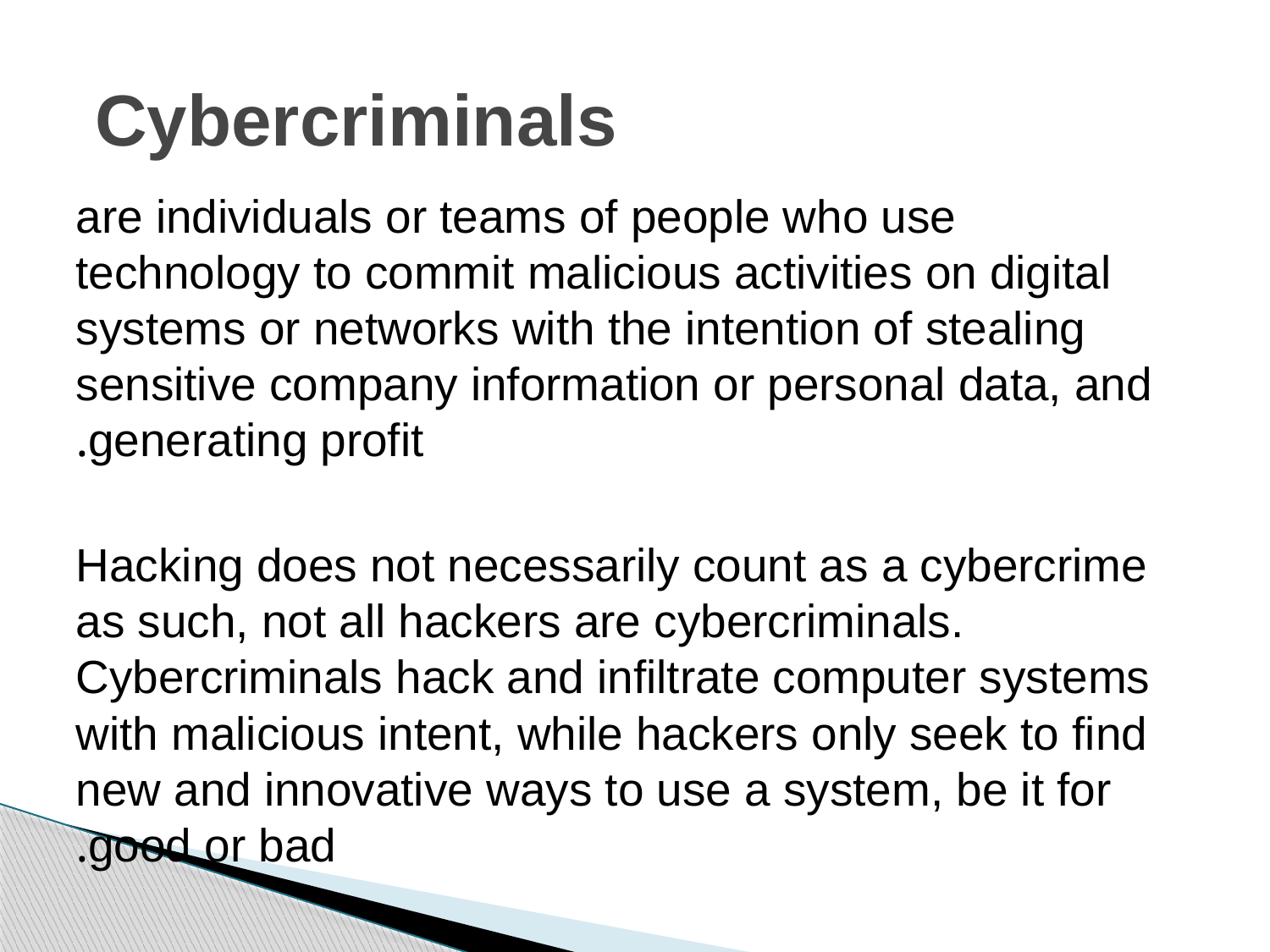

# Cybercriminals
are individuals or teams of people who use technology to commit malicious activities on digital systems or networks with the intention of stealing sensitive company information or personal data, and generating profit.

Hacking does not necessarily count as a cybercrime as such, not all hackers are cybercriminals. Cybercriminals hack and infiltrate computer systems with malicious intent, while hackers only seek to find new and innovative ways to use a system, be it for good or bad.